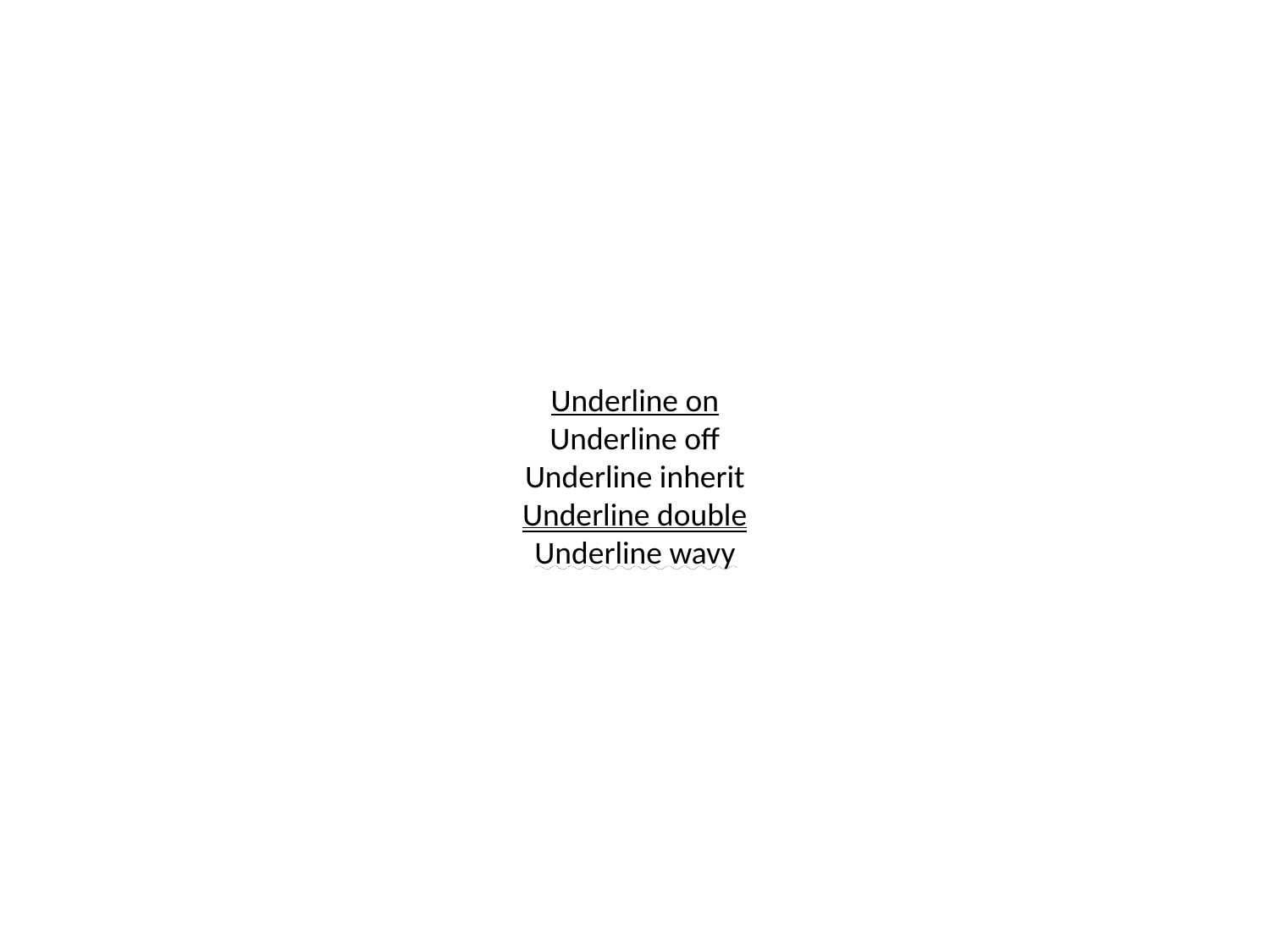

Underline on
Underline off
Underline inherit
Underline double
Underline wavy